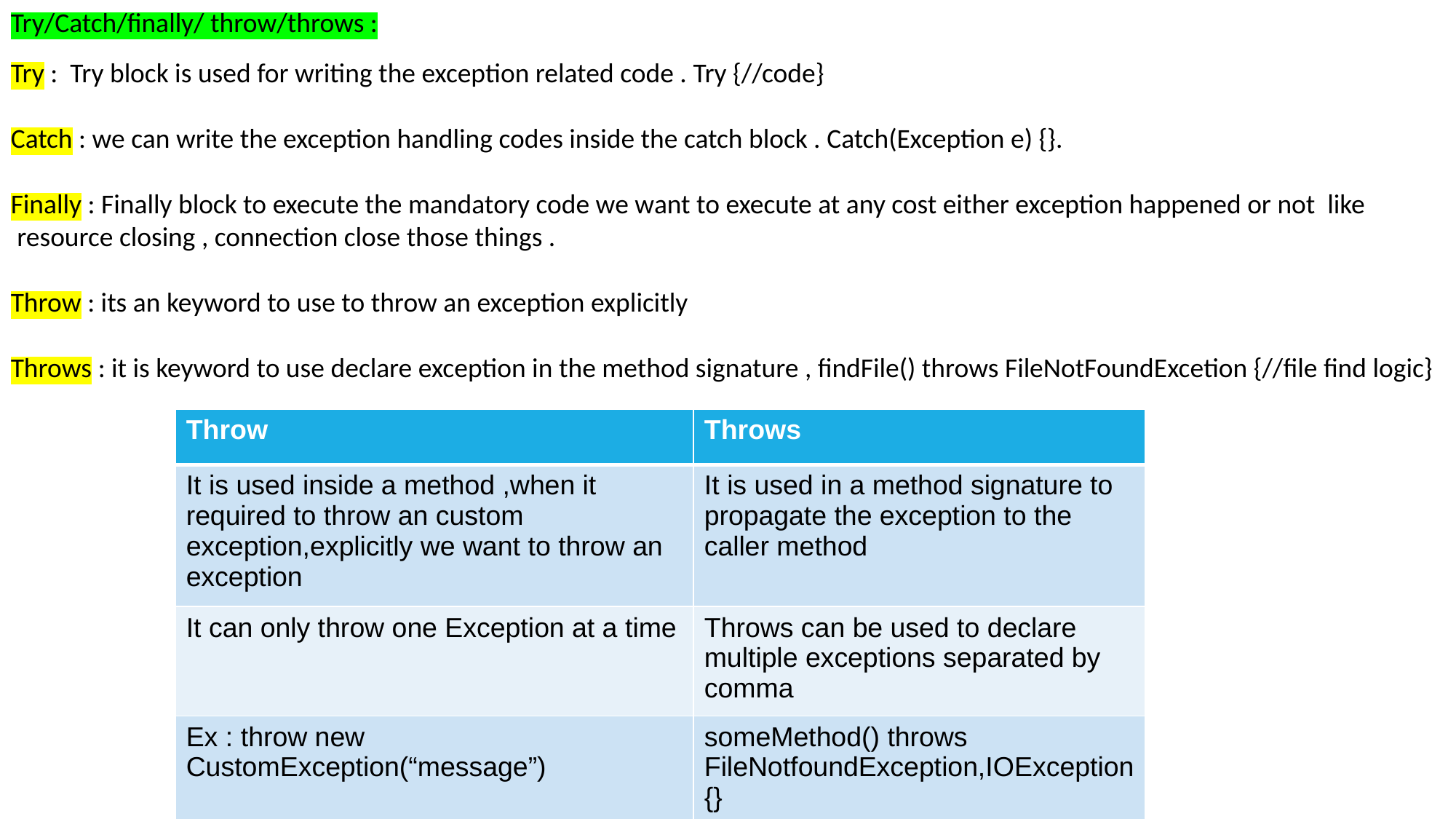

Try/Catch/finally/ throw/throws :

Try :  Try block is used for writing the exception related code . Try {//code}

Catch : we can write the exception handling codes inside the catch block . Catch(Exception e) {}.

Finally : Finally block to execute the mandatory code we want to execute at any cost either exception happened or not  like
 resource closing , connection close those things .

Throw : its an keyword to use to throw an exception explicitly

Throws : it is keyword to use declare exception in the method signature , findFile() throws FileNotFoundExcetion {//file find logic}
| Throw | Throws |
| --- | --- |
| It is used inside a method ,when it required to throw an custom exception,explicitly we want to throw an exception | It is used in a method signature to propagate the exception to the caller method |
| It can only throw one Exception at a time | Throws can be used to declare multiple exceptions separated by comma |
| Ex : throw new CustomException(“message”) | someMethod() throws FileNotfoundException,IOException{} |